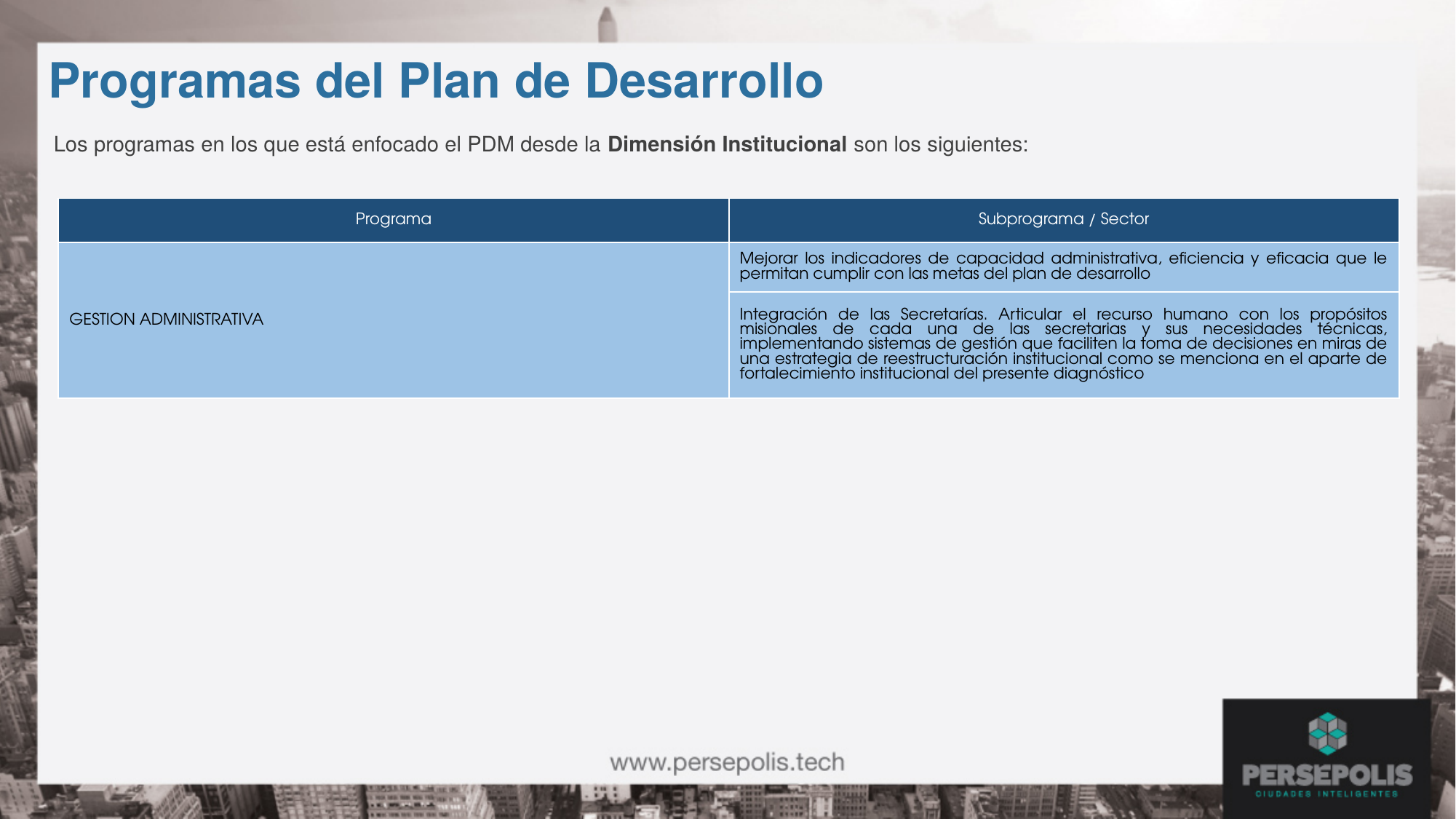

Programas del Plan de Desarrollo
Los programas en los que está enfocado el PDM desde la Dimensión Institucional son los siguientes:
| Programa | Subprograma / Sector |
| --- | --- |
| GESTION ADMINISTRATIVA | Mejorar los indicadores de capacidad administrativa, eficiencia y eficacia que le permitan cumplir con las metas del plan de desarrollo |
|  | Integración de las Secretarías. Articular el recurso humano con los propósitos misionales de cada una de las secretarias y sus necesidades técnicas, implementando sistemas de gestión que faciliten la toma de decisiones en miras de una estrategia de reestructuración institucional como se menciona en el aparte de fortalecimiento institucional del presente diagnóstico |